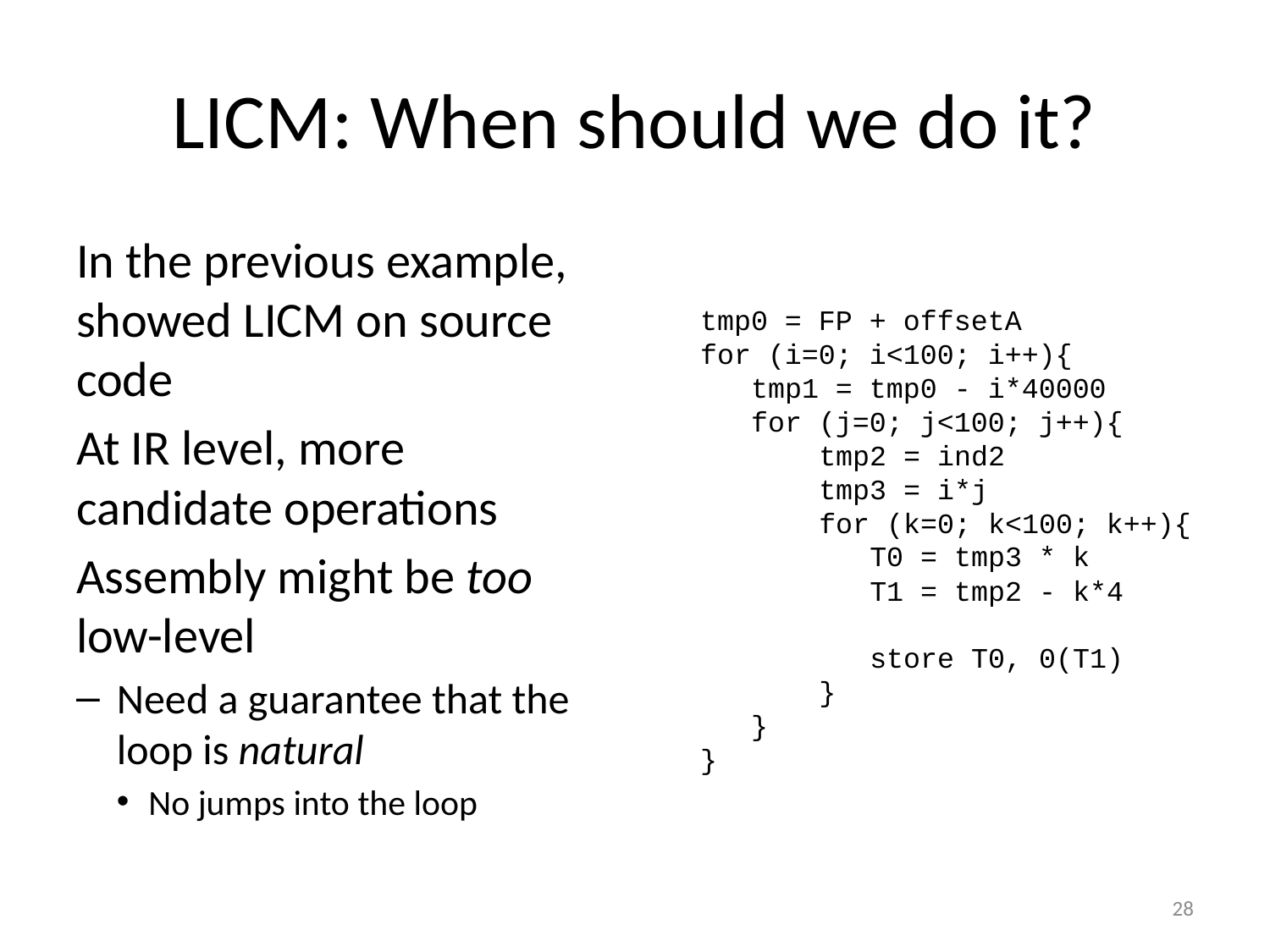

# LICM: When should we do it?
In the previous example, showed LICM on source code
At IR level, more candidate operations
Assembly might be too low-level
Need a guarantee that the loop is natural
No jumps into the loop
tmp0 = FP + offsetA
for (i=0; i<100; i++){
   tmp1 = tmp0 - i*40000
   for (j=0; j<100; j++){
       tmp2 = ind2
       tmp3 = i*j
       for (k=0; k<100; k++){
          T0 = tmp3 * k
          T1 = tmp2 - k*4
          store T0, 0(T1)
       }
   }
}
28